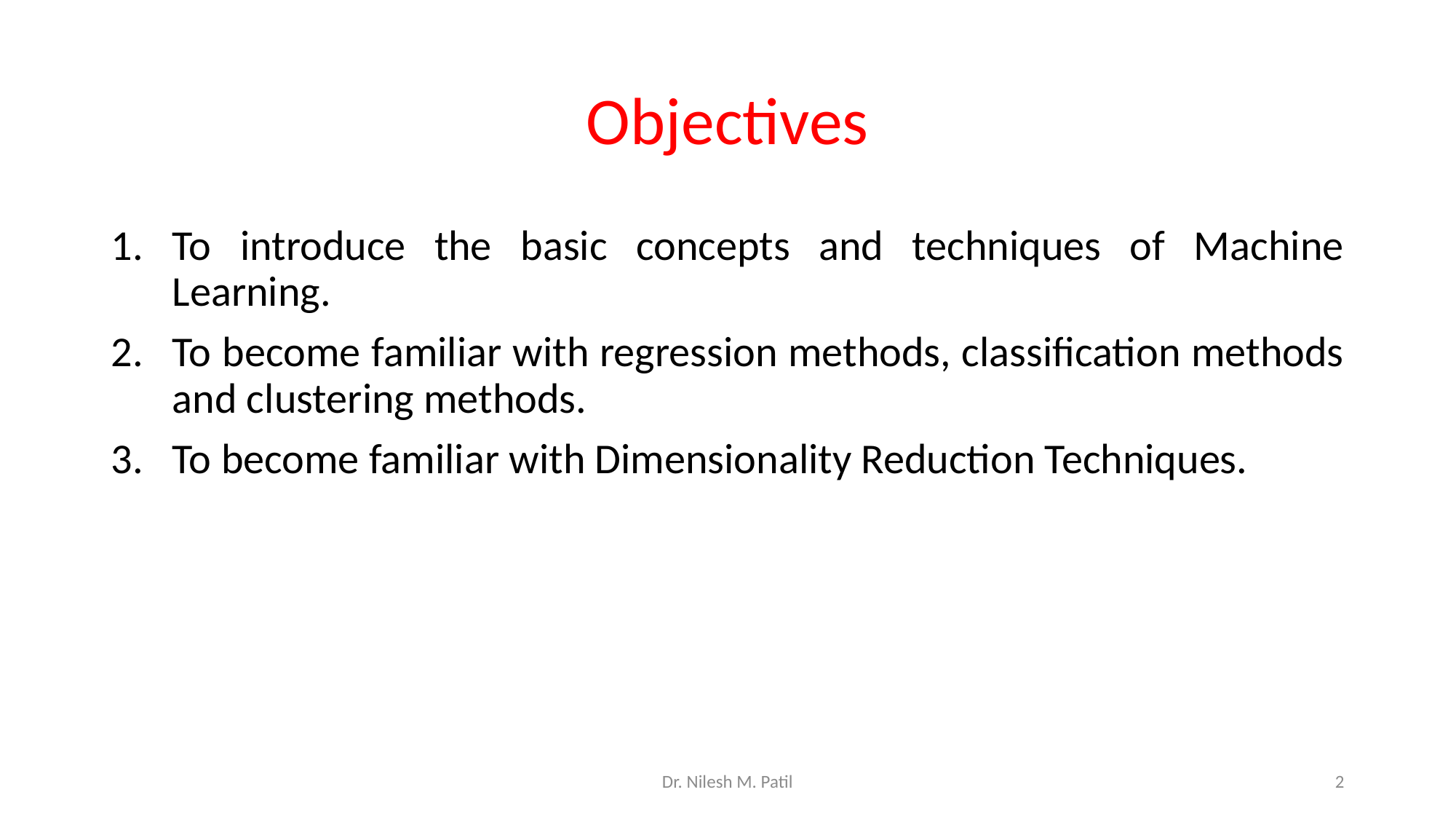

# Objectives
To introduce the basic concepts and techniques of Machine Learning.
To become familiar with regression methods, classification methods and clustering methods.
To become familiar with Dimensionality Reduction Techniques.
Dr. Nilesh M. Patil
2